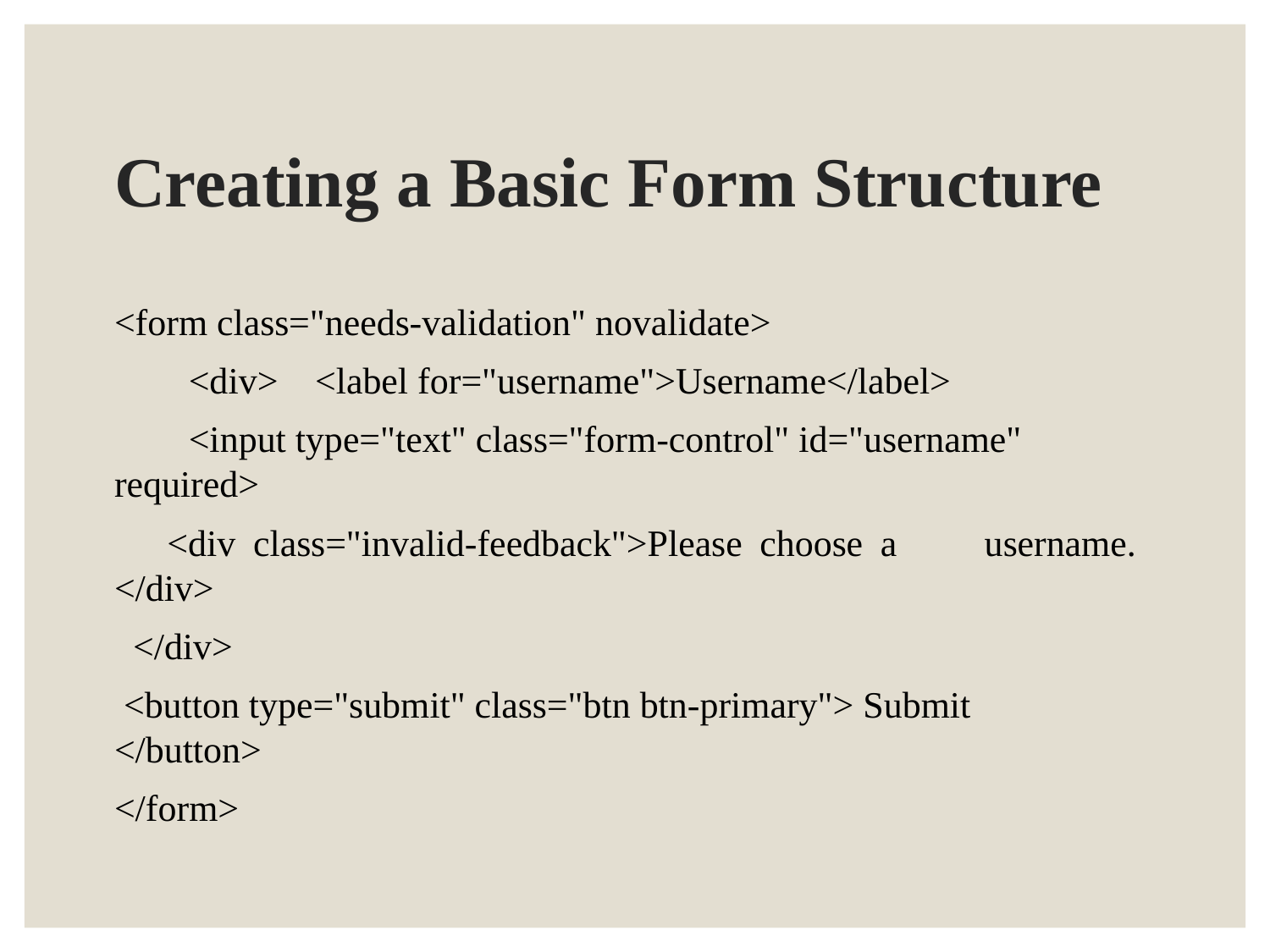

# Creating a Basic Form Structure
<form class="needs-validation" novalidate>
        <div>    <label for="username">Username</label>
        <input type="text" class="form-control" id="username" required>
   <div class="invalid-feedback">Please choose a     username.  </div>
  </div>
 <button type="submit" class="btn btn-primary"> Submit     </button>
</form>